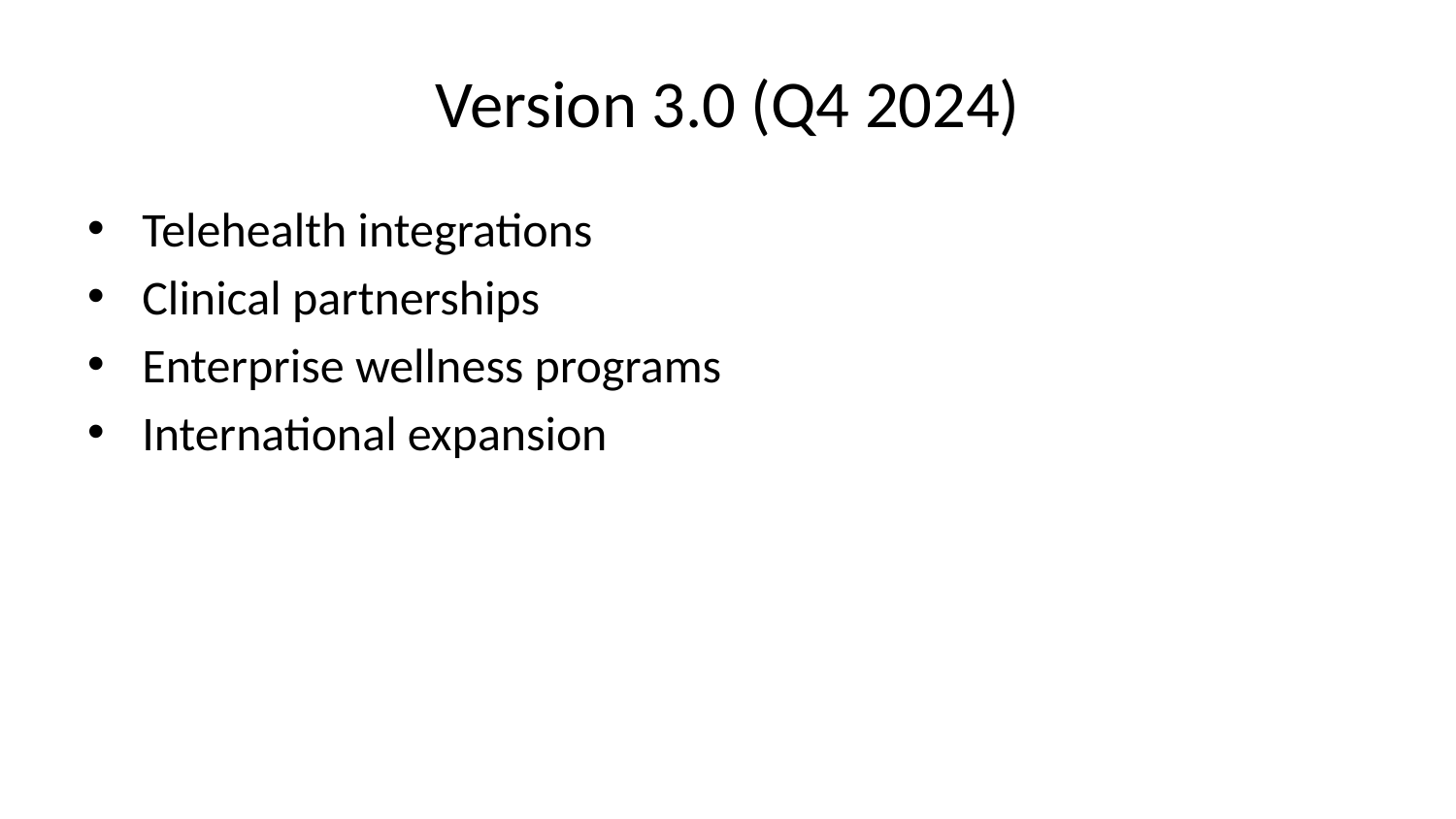

# Version 3.0 (Q4 2024)
Telehealth integrations
Clinical partnerships
Enterprise wellness programs
International expansion